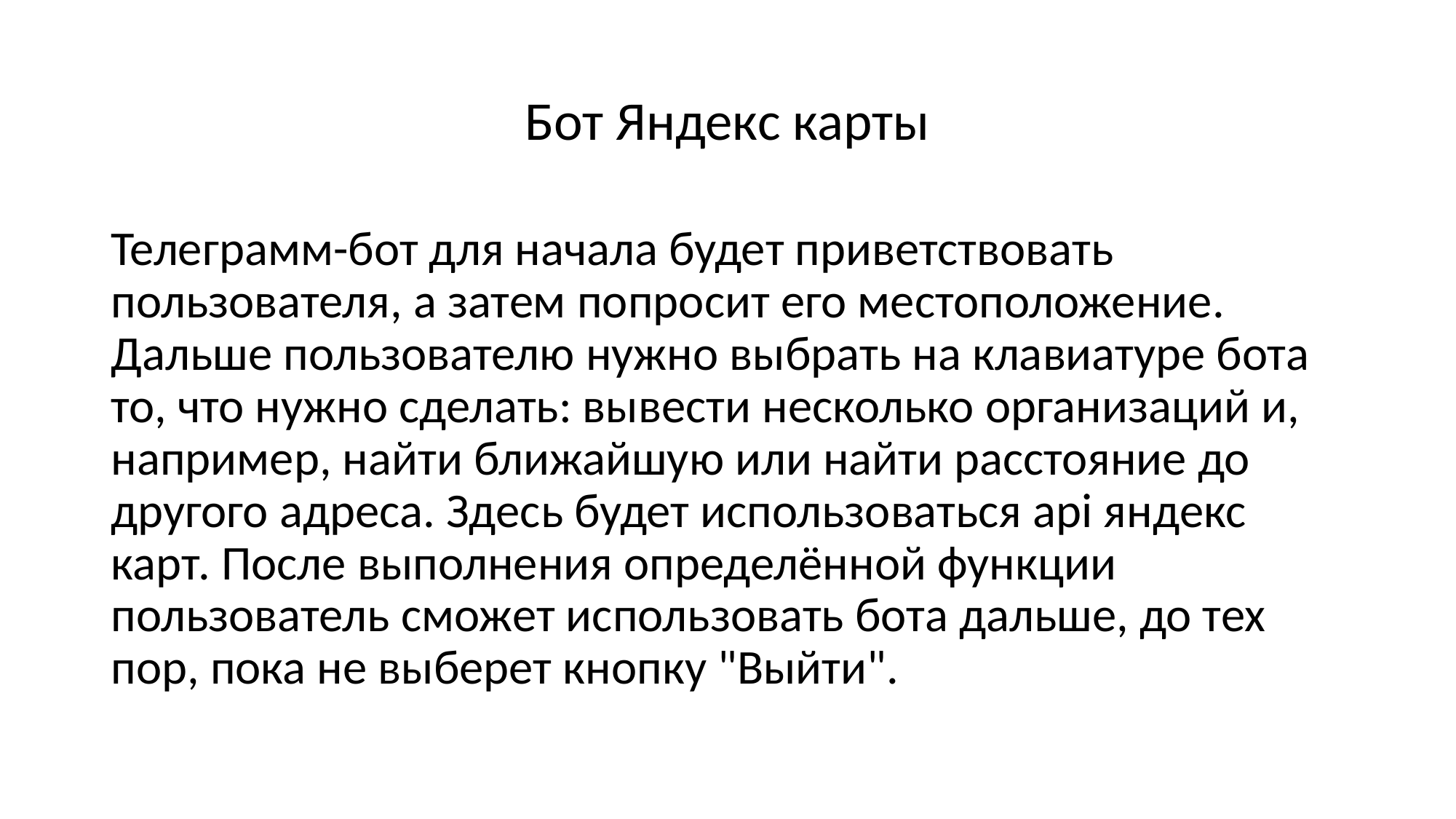

# Бот Яндекс карты
Телеграмм-бот для начала будет приветствовать пользователя, а затем попросит его местоположение. Дальше пользователю нужно выбрать на клавиатуре бота то, что нужно сделать: вывести несколько организаций и, например, найти ближайшую или найти расстояние до другого адреса. Здесь будет использоваться api яндекс карт. После выполнения определённой функции пользователь сможет использовать бота дальше, до тех пор, пока не выберет кнопку "Выйти".